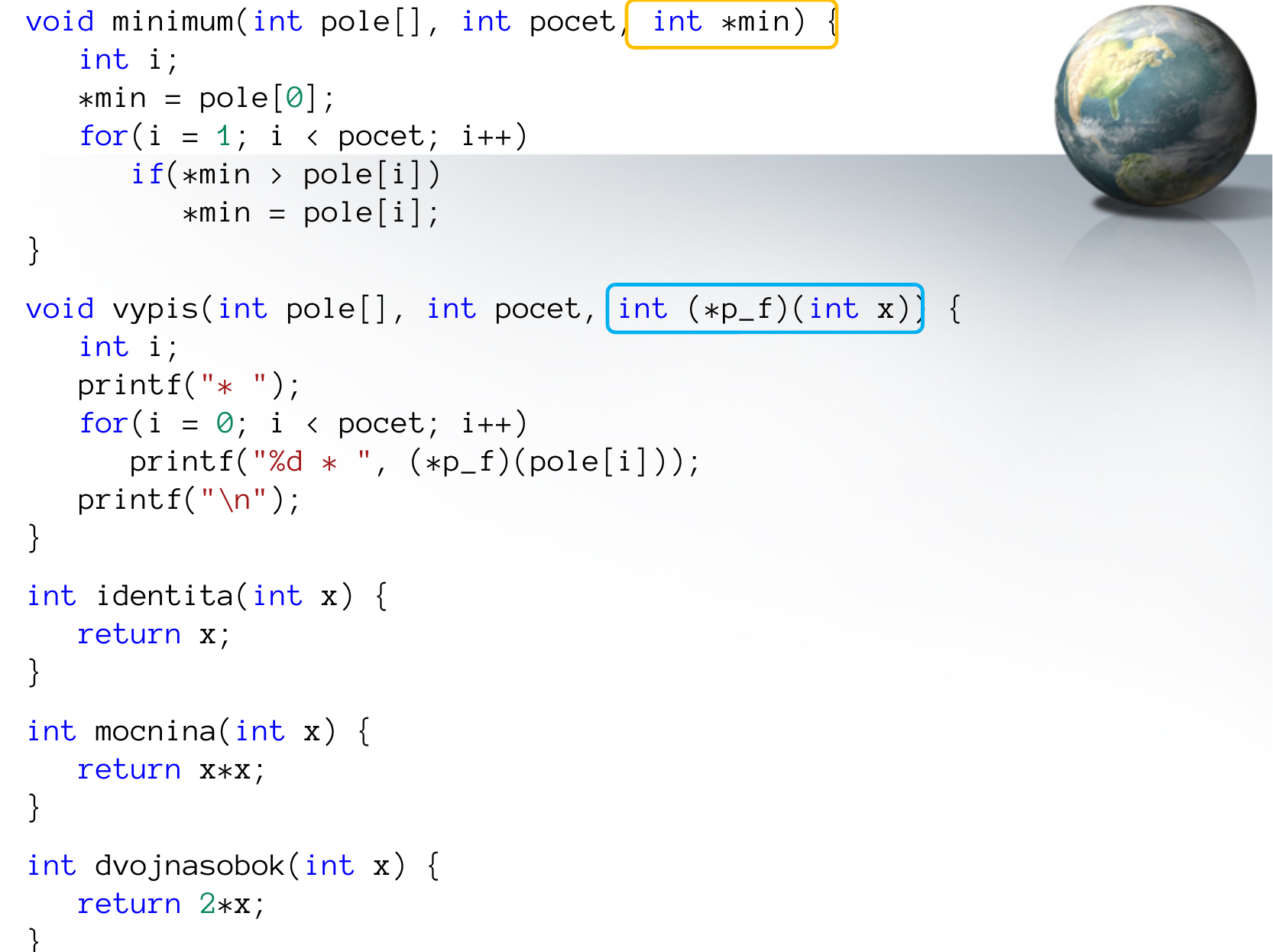

void minimum(int pole[], int pocet, int *min) {
   int i;
   *min = pole[0];
   for(i = 1; i < pocet; i++)
      if(*min > pole[i])
         *min = pole[i];
}
void vypis(int pole[], int pocet, int (*p_f)(int x)) {
   int i;
   printf("* ");
   for(i = 0; i < pocet; i++)
      printf("%d * ", (*p_f)(pole[i]));
   printf("\n");
}
int identita(int x) {
   return x;
}
int mocnina(int x) {
   return x*x;
}
int dvojnasobok(int x) {
   return 2*x;
}